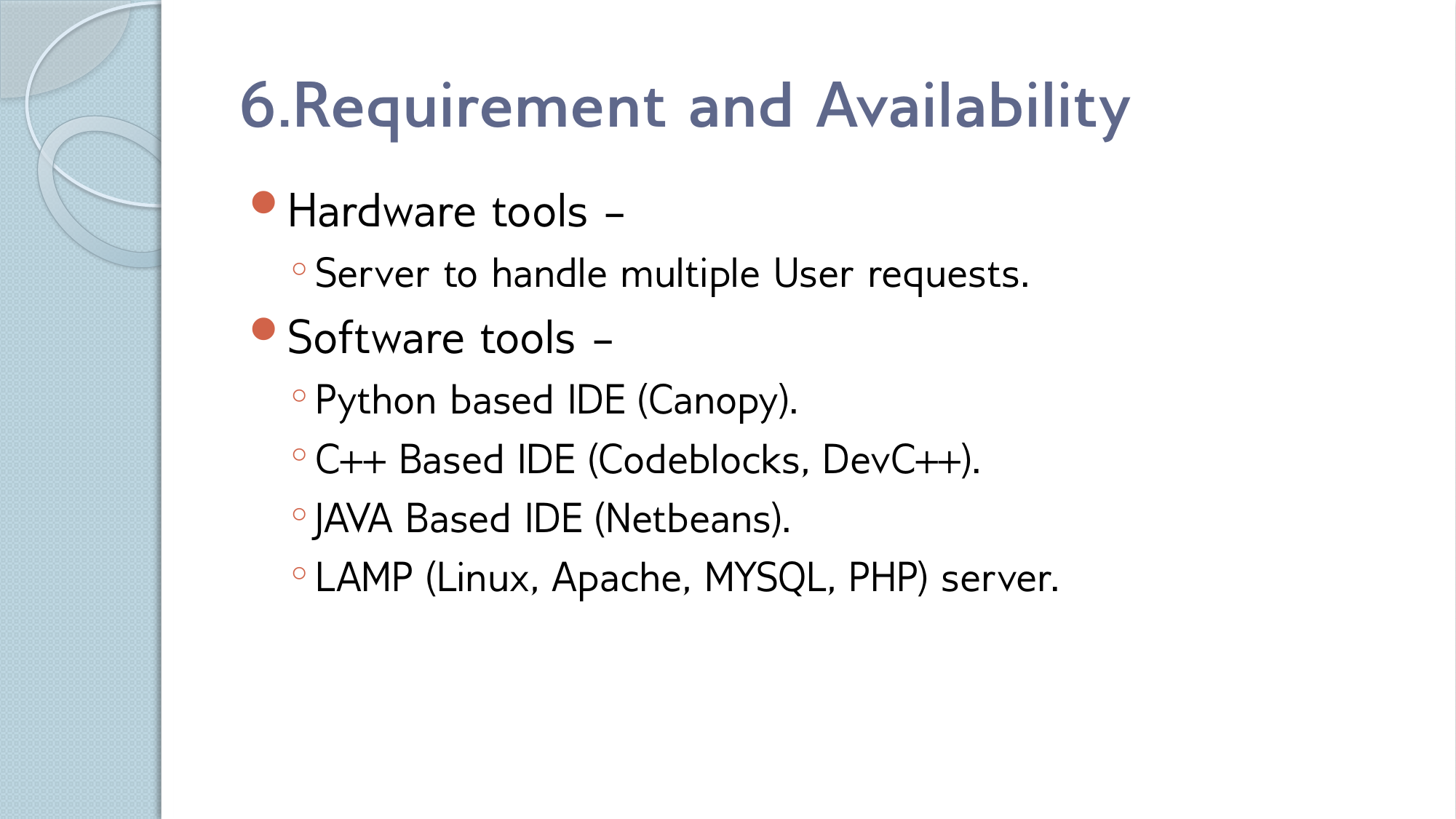

# 6.Requirement and Availability
Hardware tools –
Server to handle multiple User requests.
Software tools –
Python based IDE (Canopy).
C++ Based IDE (Codeblocks, DevC++).
JAVA Based IDE (Netbeans).
LAMP (Linux, Apache, MYSQL, PHP) server.